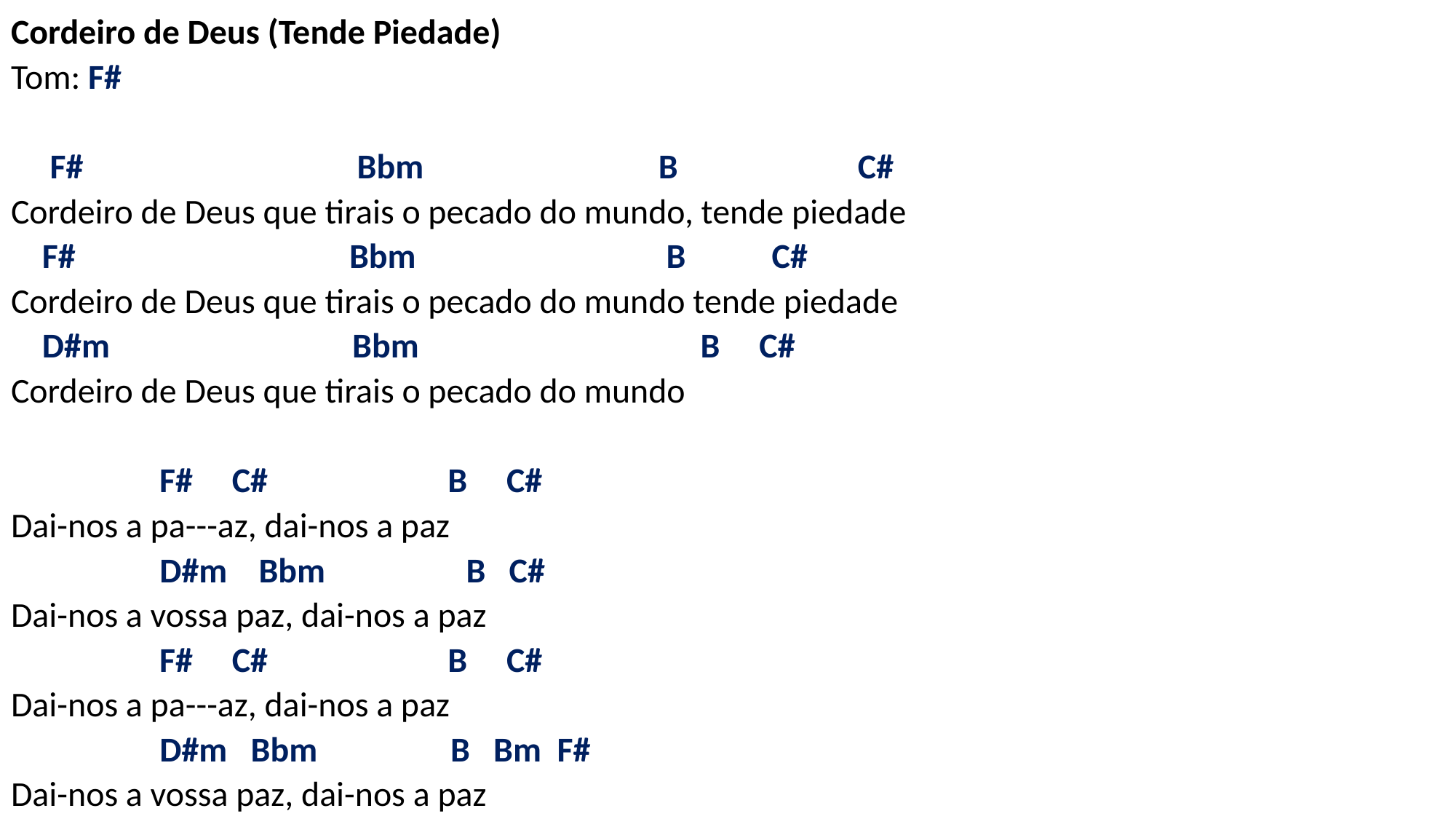

# Cordeiro de Deus (Tende Piedade) Tom: F# F#                                   Bbm                              B                       C# Cordeiro de Deus que tirais o pecado do mundo, tende piedade F#                                   Bbm                                B           C# Cordeiro de Deus que tirais o pecado do mundo tende piedade D#m                               Bbm                                    B     C# Cordeiro de Deus que tirais o pecado do mundo F#     C#                       B     C# Dai-nos a pa---az, dai-nos a paz D#m    Bbm                  B   C# Dai-nos a vossa paz, dai-nos a paz F#     C#                       B     C# Dai-nos a pa---az, dai-nos a paz D#m   Bbm                 B   Bm  F# Dai-nos a vossa paz, dai-nos a paz